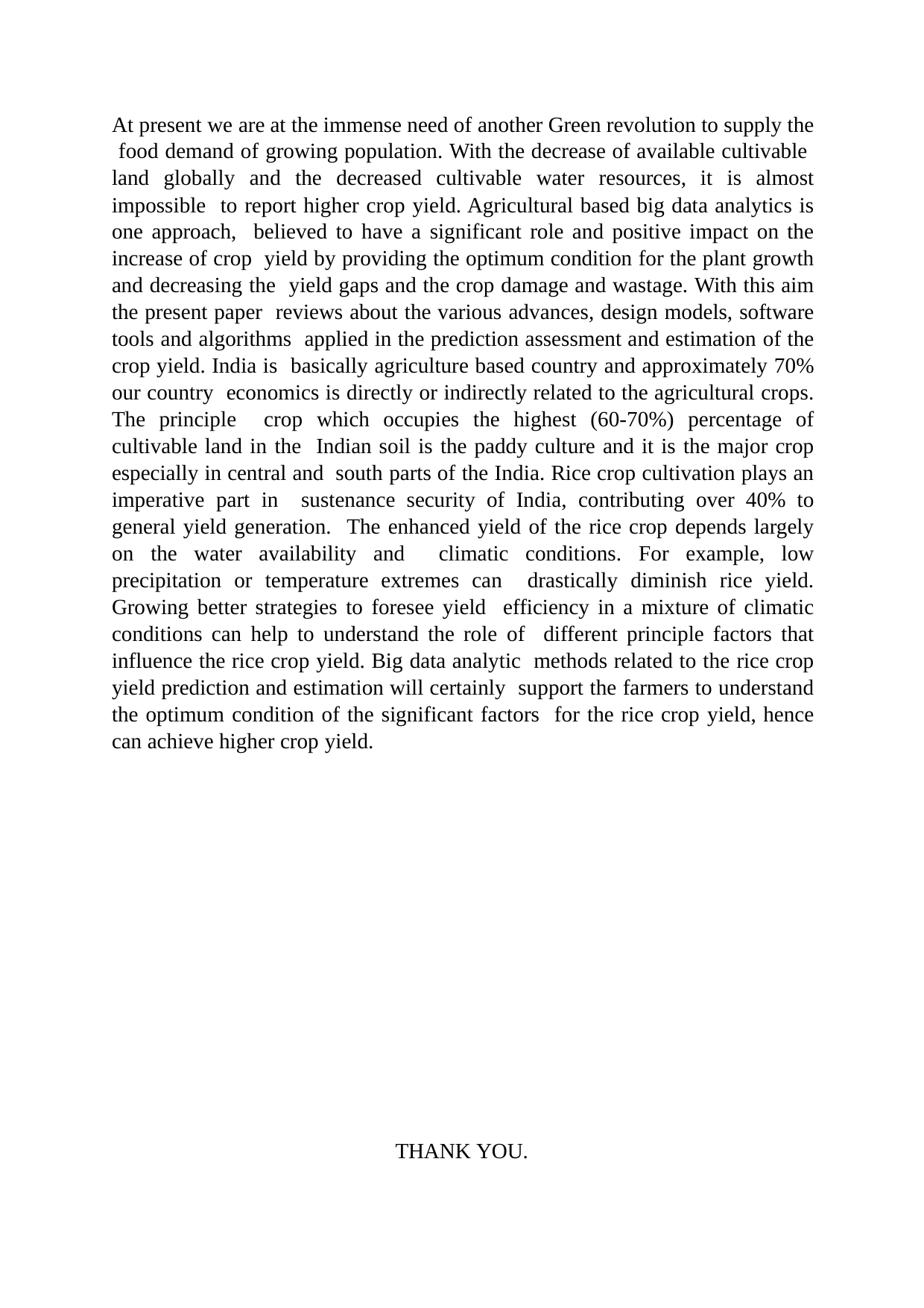

At present we are at the immense need of another Green revolution to supply the  food demand of growing population. With the decrease of available cultivable  land globally and the decreased cultivable water resources, it is almost impossible  to report higher crop yield. Agricultural based big data analytics is one approach,  believed to have a significant role and positive impact on the increase of crop  yield by providing the optimum condition for the plant growth and decreasing the  yield gaps and the crop damage and wastage. With this aim the present paper  reviews about the various advances, design models, software tools and algorithms  applied in the prediction assessment and estimation of the crop yield. India is  basically agriculture based country and approximately 70% our country  economics is directly or indirectly related to the agricultural crops. The principle  crop which occupies the highest (60-70%) percentage of cultivable land in the  Indian soil is the paddy culture and it is the major crop especially in central and  south parts of the India. Rice crop cultivation plays an imperative part in  sustenance security of India, contributing over 40% to general yield generation.  The enhanced yield of the rice crop depends largely on the water availability and  climatic conditions. For example, low precipitation or temperature extremes can  drastically diminish rice yield. Growing better strategies to foresee yield  efficiency in a mixture of climatic conditions can help to understand the role of  different principle factors that influence the rice crop yield. Big data analytic  methods related to the rice crop yield prediction and estimation will certainly  support the farmers to understand the optimum condition of the significant factors  for the rice crop yield, hence can achieve higher crop yield.
THANK YOU.